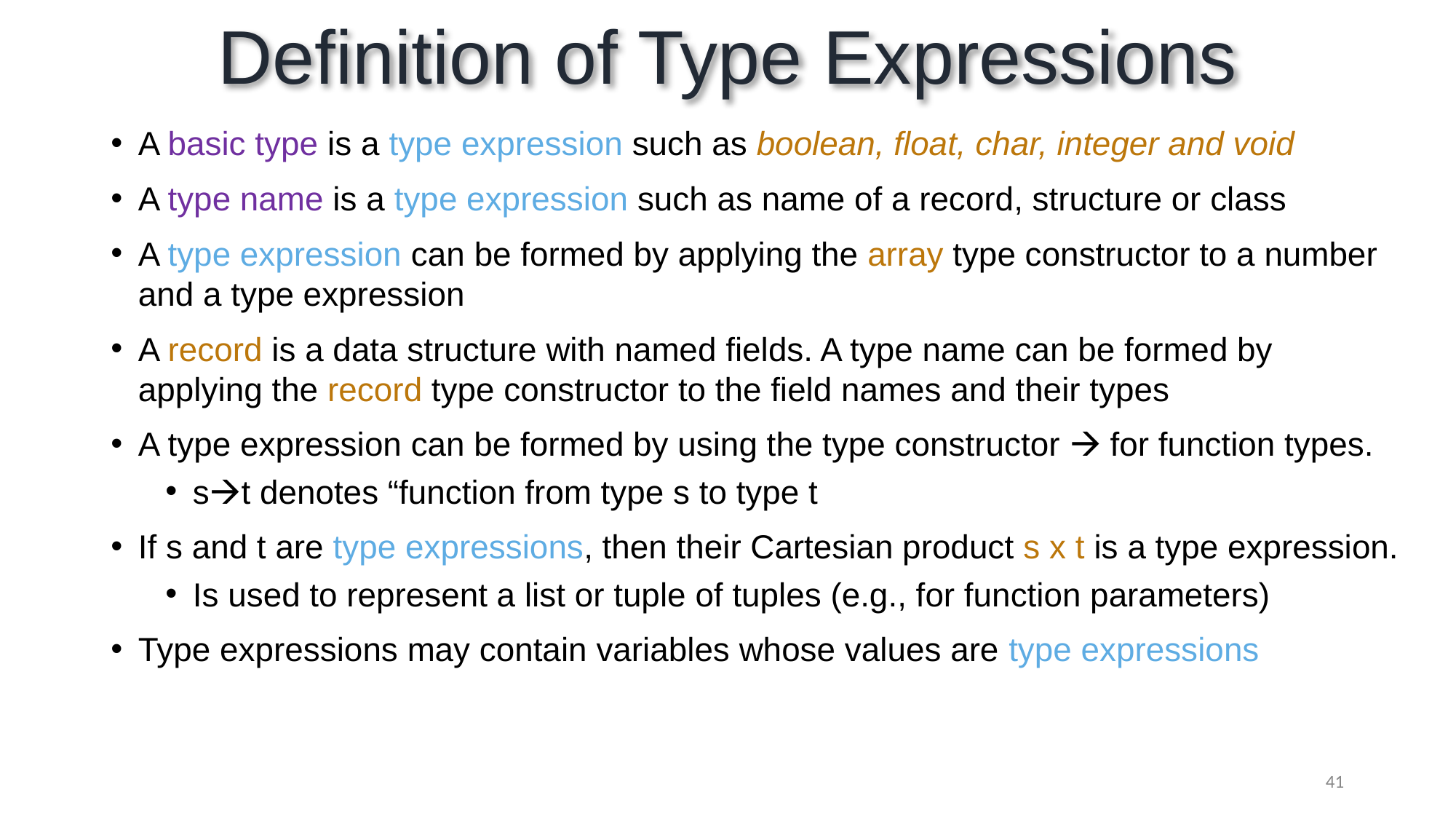

# Definition of Type Expressions
A basic type is a type expression such as boolean, float, char, integer and void
A type name is a type expression such as name of a record, structure or class
A type expression can be formed by applying the array type constructor to a number and a type expression
A record is a data structure with named fields. A type name can be formed by applying the record type constructor to the field names and their types
A type expression can be formed by using the type constructor 🡪 for function types.
s🡪t denotes “function from type s to type t
If s and t are type expressions, then their Cartesian product s x t is a type expression.
Is used to represent a list or tuple of tuples (e.g., for function parameters)
Type expressions may contain variables whose values are type expressions

41